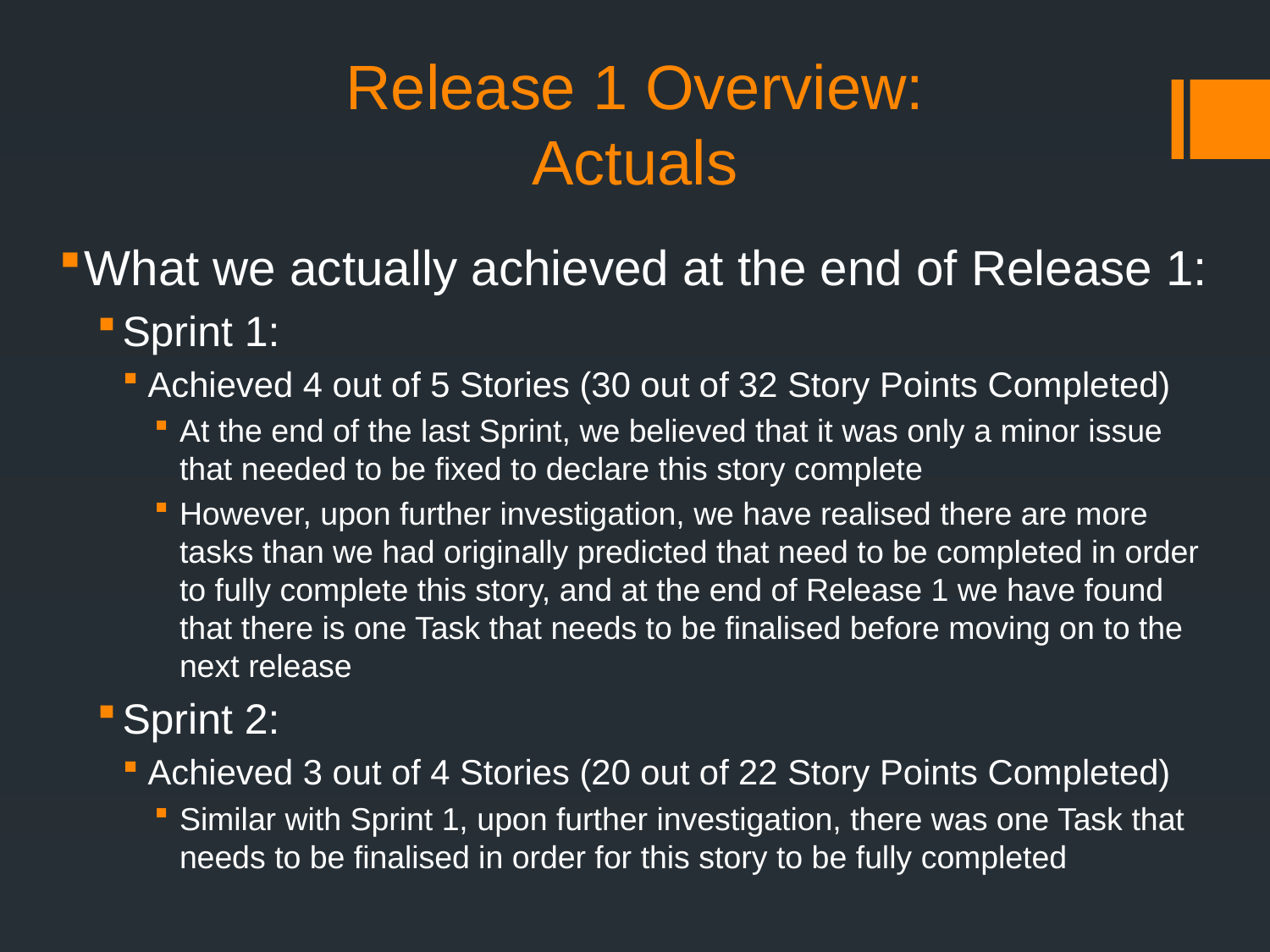

# Release 1 Overview: Actuals
What we actually achieved at the end of Release 1:
Sprint 1:
Achieved 4 out of 5 Stories (30 out of 32 Story Points Completed)
At the end of the last Sprint, we believed that it was only a minor issue that needed to be fixed to declare this story complete
However, upon further investigation, we have realised there are more tasks than we had originally predicted that need to be completed in order to fully complete this story, and at the end of Release 1 we have found that there is one Task that needs to be finalised before moving on to the next release
Sprint 2:
Achieved 3 out of 4 Stories (20 out of 22 Story Points Completed)
Similar with Sprint 1, upon further investigation, there was one Task that needs to be finalised in order for this story to be fully completed